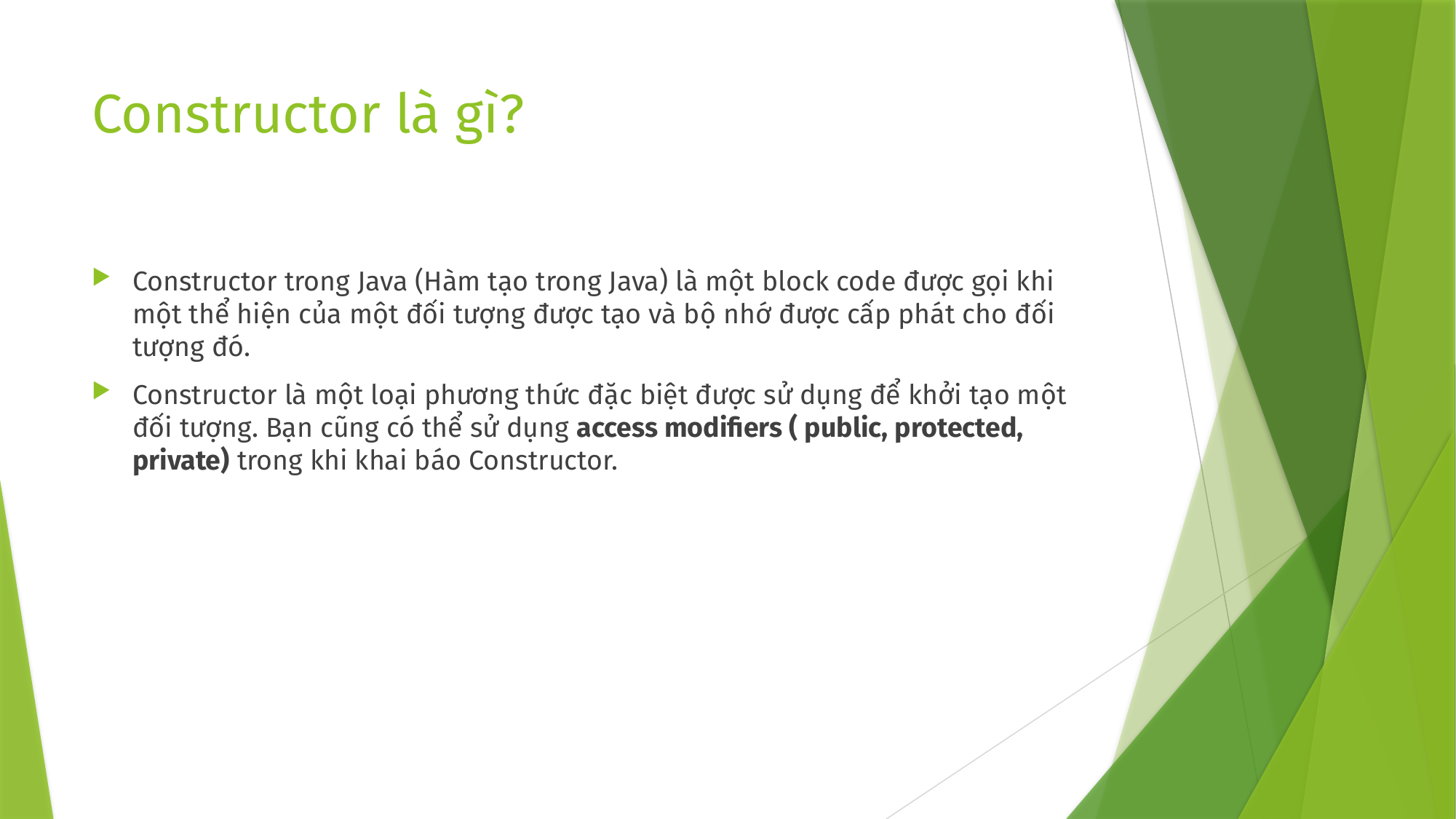

# Constructor là gì?
Constructor trong Java (Hàm tạo trong Java) là một block code được gọi khi một thể hiện của một đối tượng được tạo và bộ nhớ được cấp phát cho đối tượng đó.
Constructor là một loại phương thức đặc biệt được sử dụng để khởi tạo một đối tượng. Bạn cũng có thể sử dụng access modifiers ( public, protected, private) trong khi khai báo Constructor.